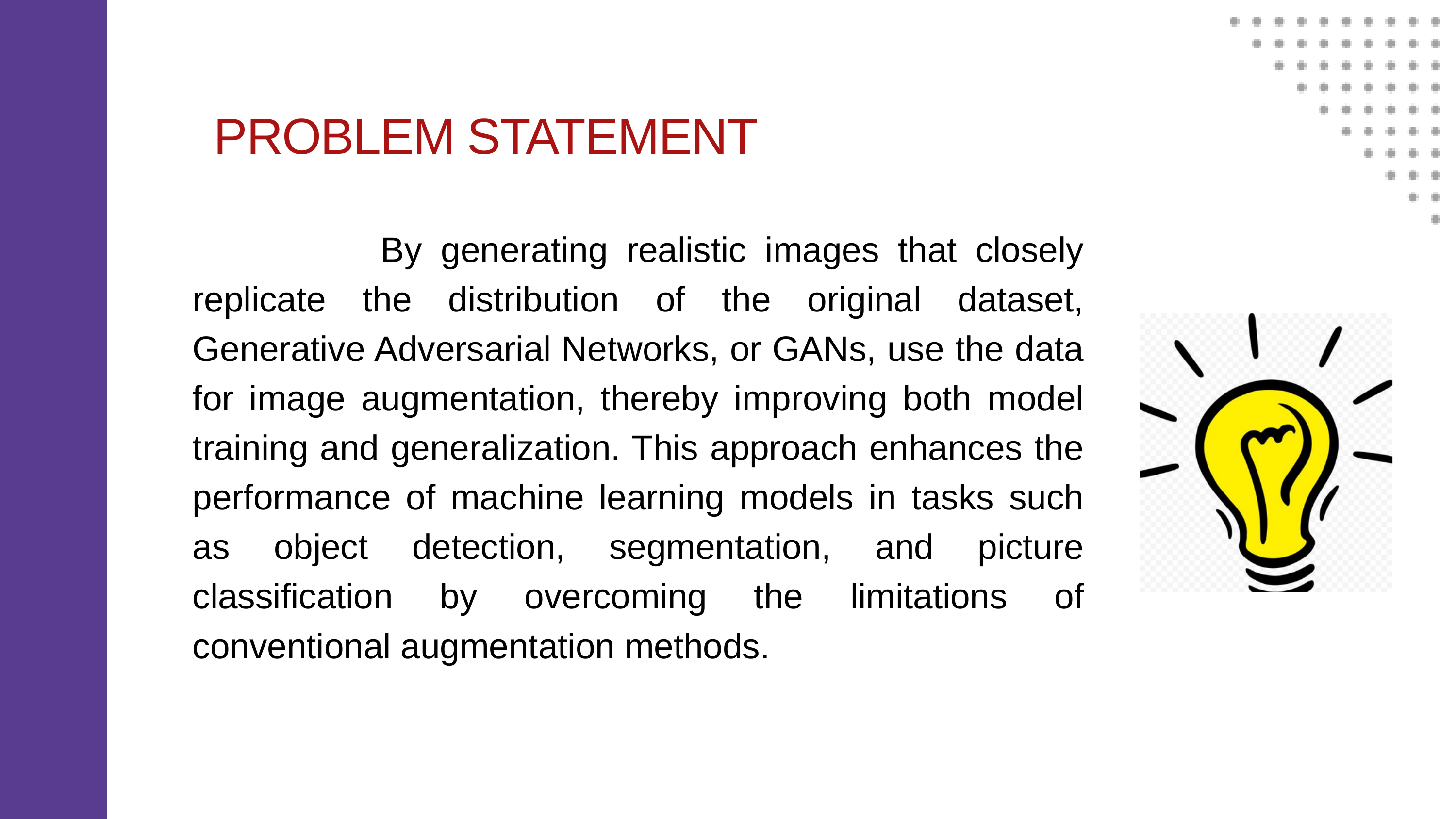

PROBLEM STATEMENT
          By generating realistic images that closely replicate the distribution of the original dataset, Generative Adversarial Networks, or GANs, use the data for image augmentation, thereby improving both model training and generalization. This approach enhances the performance of machine learning models in tasks such as object detection, segmentation, and picture classification by overcoming the limitations of conventional augmentation methods.